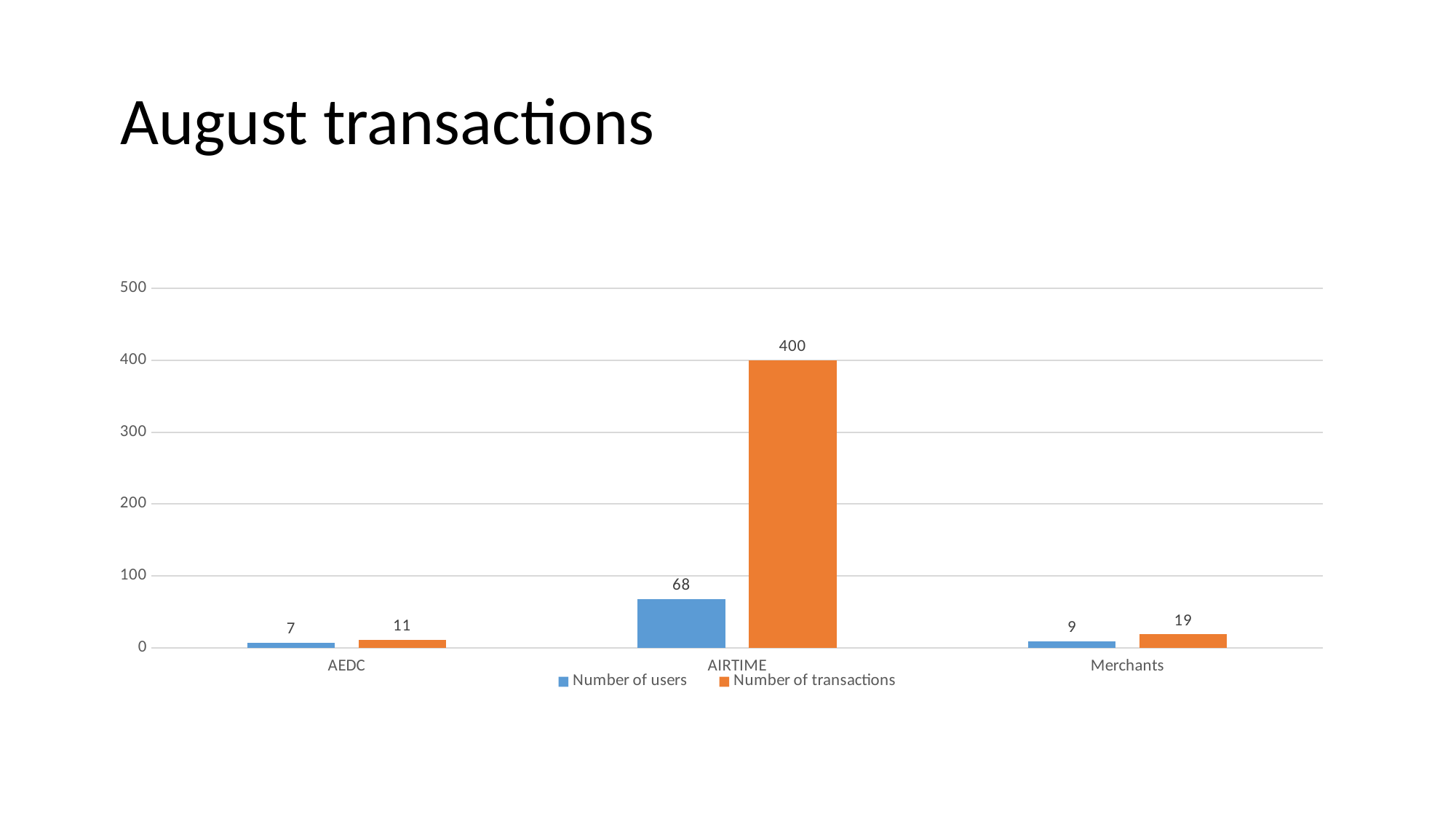

August transactions

### Chart

| Category | Number of users | Number of transactions |
|---|---|---|
| AEDC | 7.0 | 11.0 |
| AIRTIME | 68.0 | 400.0 |
| Merchants | 9.0 | 19.0 |